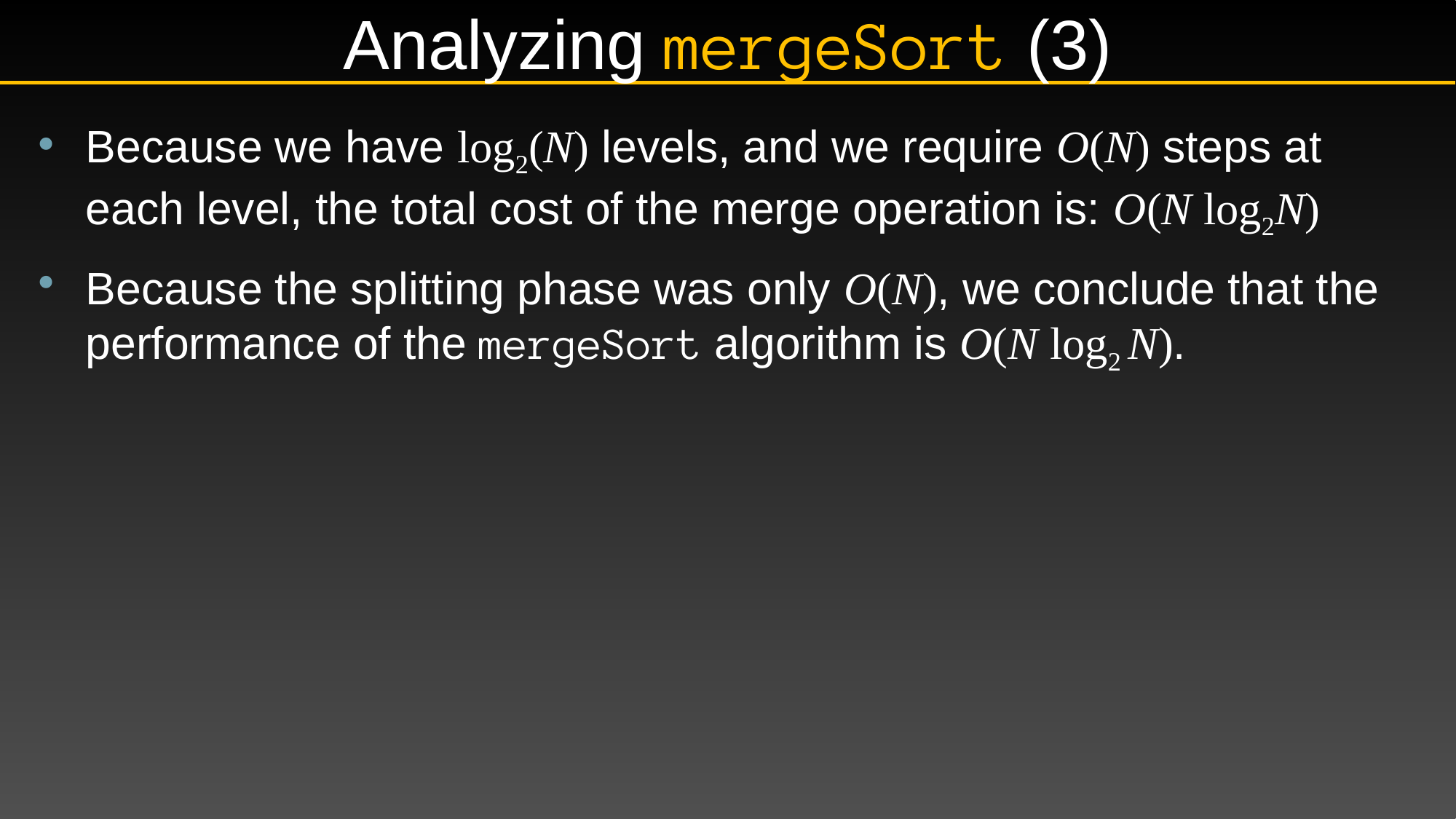

# Analyzing mergeSort (3)
Because we have log2(N) levels, and we require O(N) steps at each level, the total cost of the merge operation is: O(N log2N)
Because the splitting phase was only O(N), we conclude that the performance of the mergeSort algorithm is O(N log2 N).